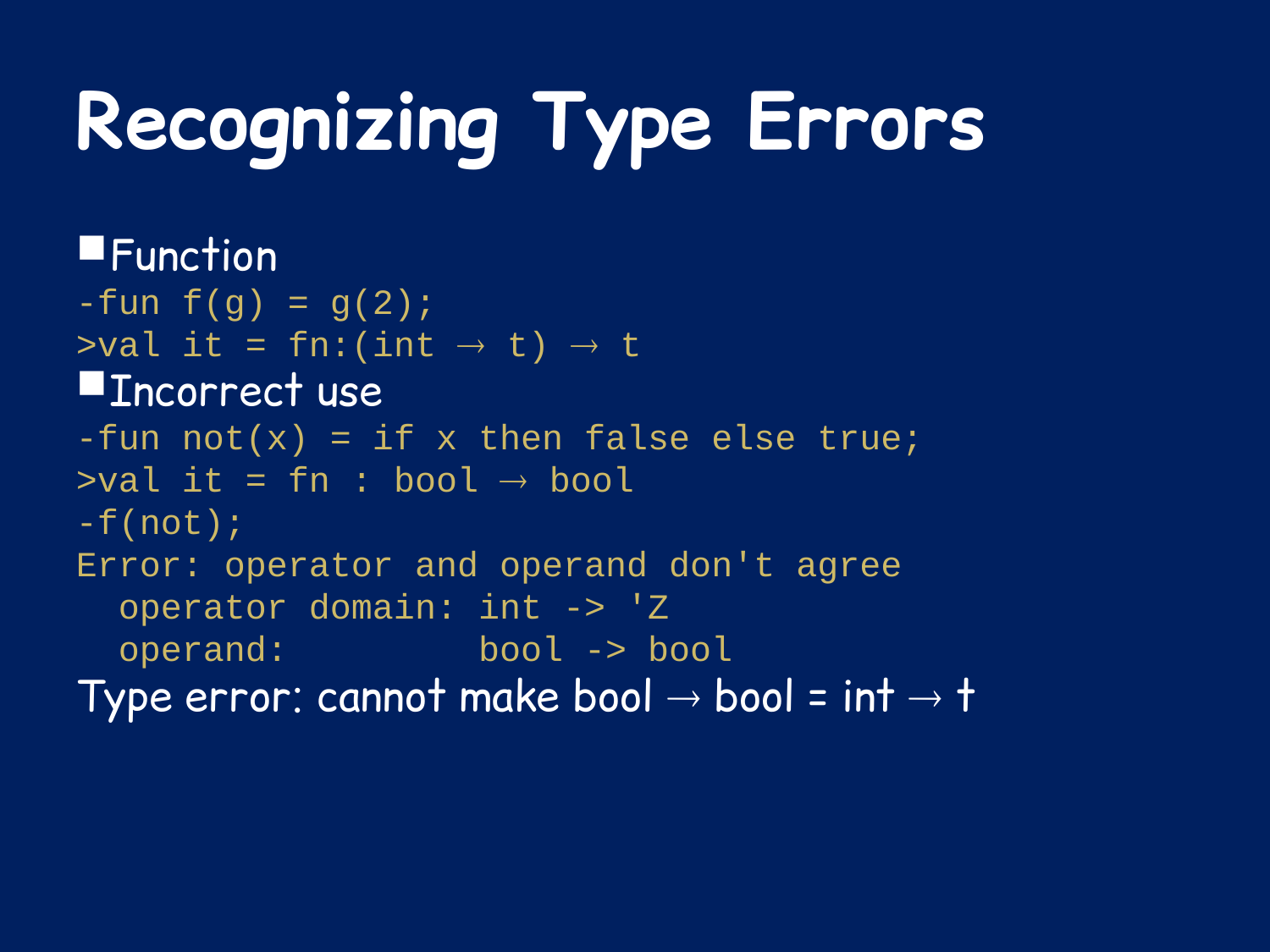

Recognizing Type Errors
Function
-fun f(g) = g(2);
>val it = fn:(int → t) → t
Incorrect use
-fun not(x) = if x then false else true;
>val it = fn : bool → bool
-f(not);
Error: operator and operand don't agree
  operator domain: int -> 'Z
  operand:         bool -> bool
Type error: cannot make bool → bool = int → t